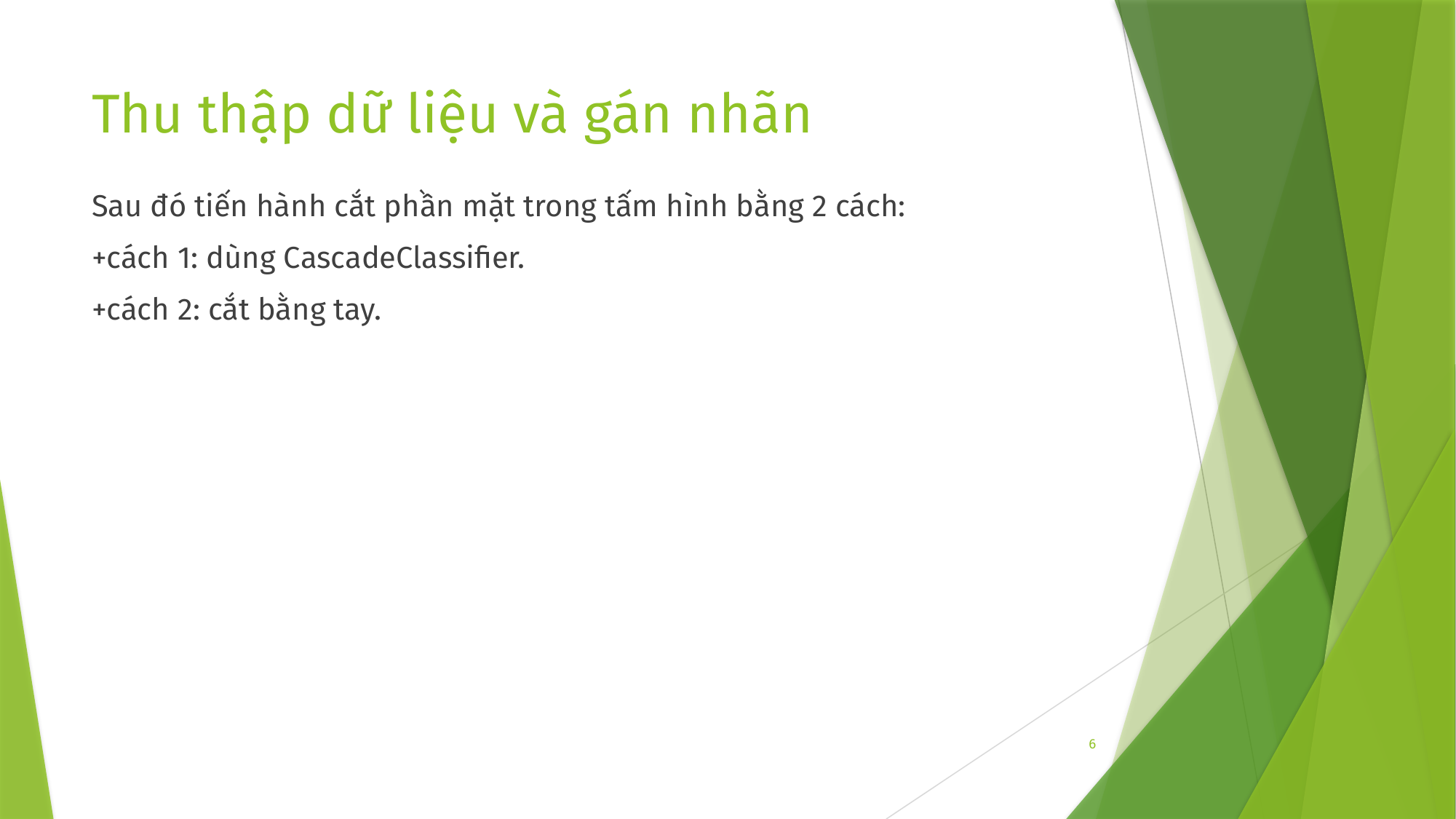

# Thu thập dữ liệu và gán nhãn
Sau đó tiến hành cắt phần mặt trong tấm hình bằng 2 cách:
+cách 1: dùng CascadeClassifier.
+cách 2: cắt bằng tay.
6